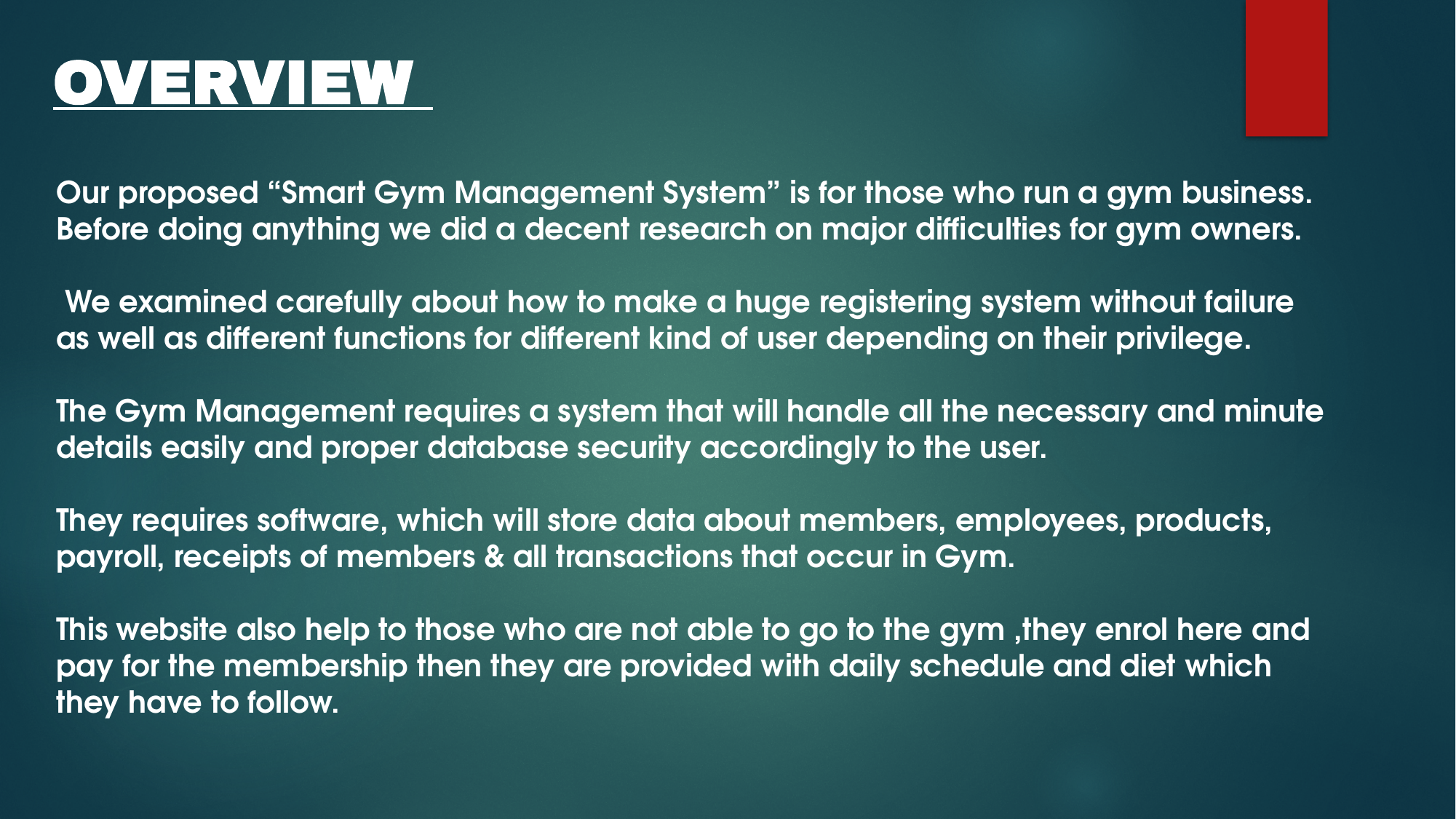

OVERVIEW
Our proposed “Smart Gym Management System” is for those who run a gym business. Before doing anything we did a decent research on major difficulties for gym owners.

 We examined carefully about how to make a huge registering system without failure as well as different functions for different kind of user depending on their privilege.

The Gym Management requires a system that will handle all the necessary and minute details easily and proper database security accordingly to the user.

They requires software, which will store data about members, employees, products, payroll, receipts of members & all transactions that occur in Gym.

This website also help to those who are not able to go to the gym ,they enrol here and pay for the membership then they are provided with daily schedule and diet which they have to follow.